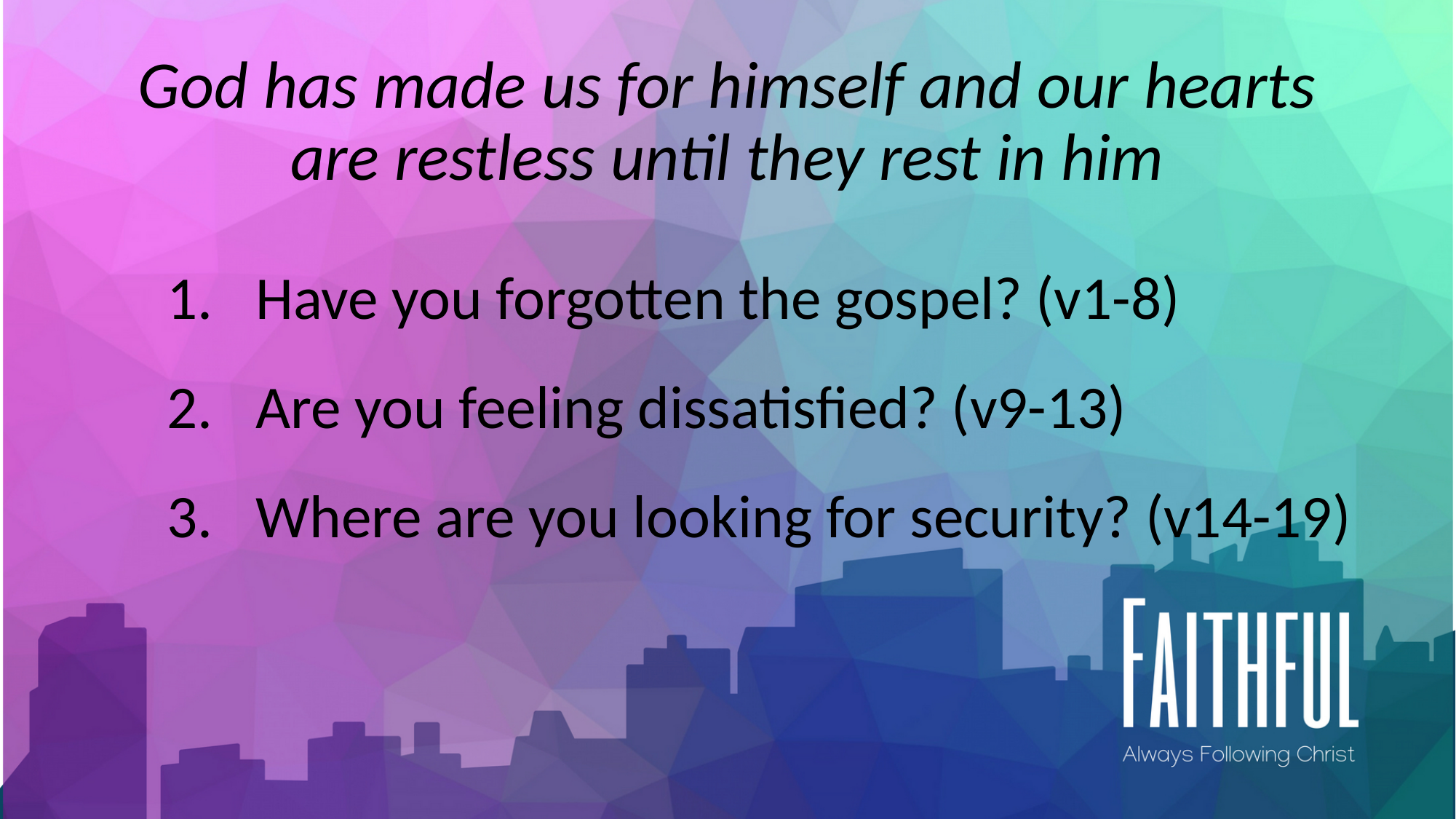

# God has made us for himself and our hearts are restless until they rest in him
Have you forgotten the gospel? (v1-8)
Are you feeling dissatisfied? (v9-13)
Where are you looking for security? (v14-19)